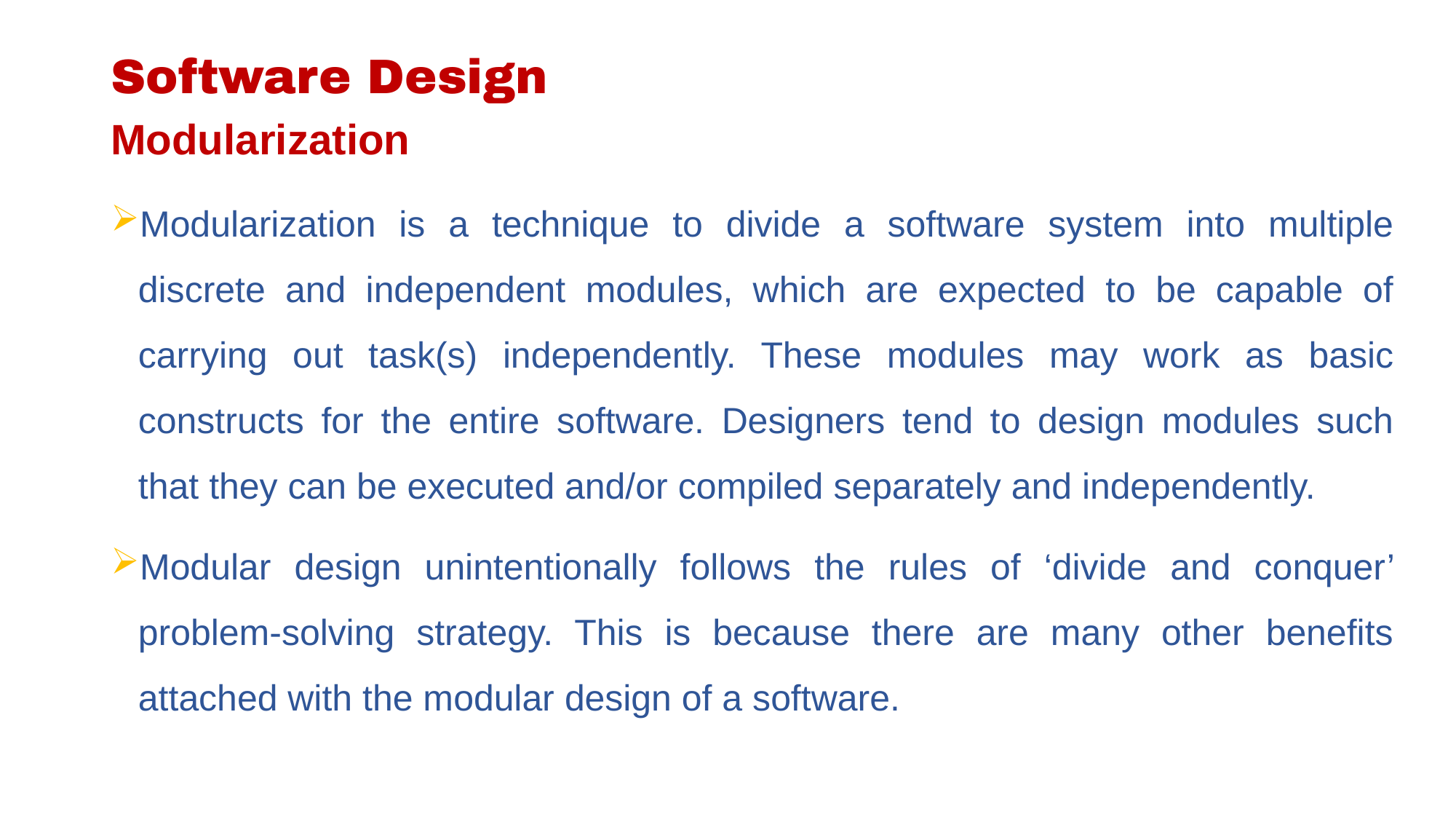

# Software Design
Modularization
Modularization is a technique to divide a software system into multiple discrete and independent modules, which are expected to be capable of carrying out task(s) independently. These modules may work as basic constructs for the entire software. Designers tend to design modules such that they can be executed and/or compiled separately and independently.
Modular design unintentionally follows the rules of ‘divide and conquer’ problem-solving strategy. This is because there are many other benefits attached with the modular design of a software.